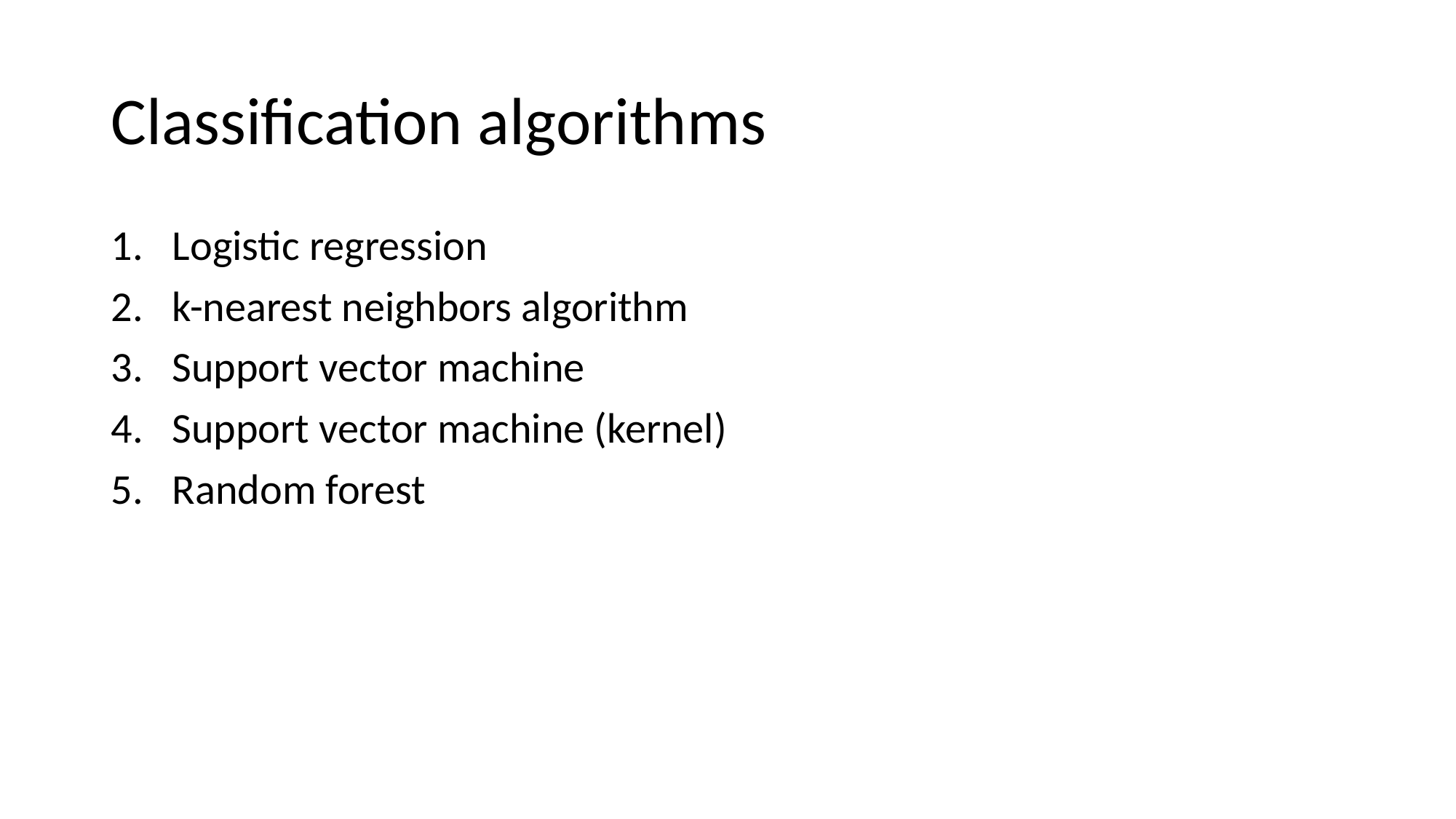

# Classification algorithms
Logistic regression
k-nearest neighbors algorithm
Support vector machine
Support vector machine (kernel)
Random forest